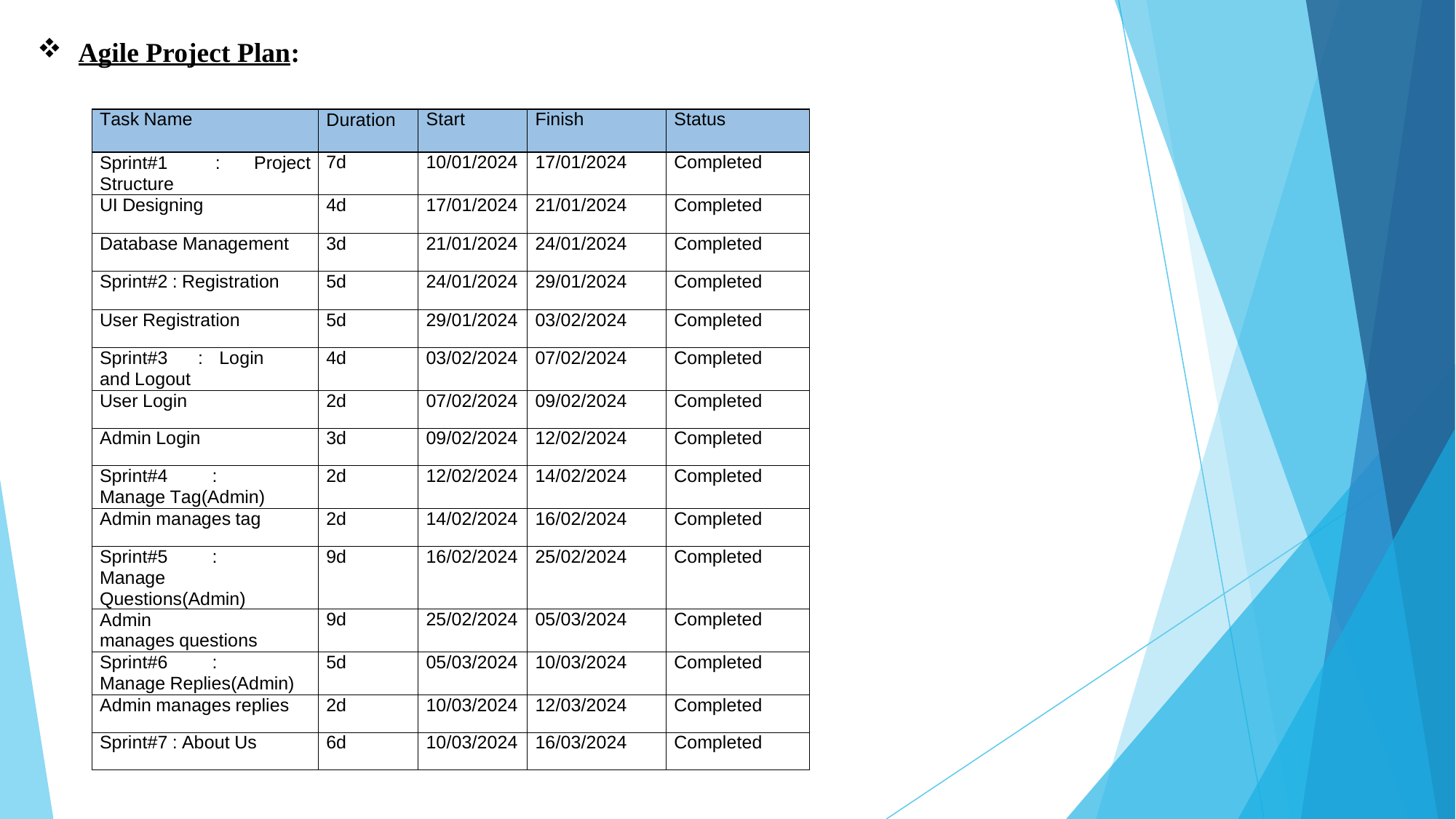

Agile Project Plan:
| Task Name | Duration | Start | Finish | Status |
| --- | --- | --- | --- | --- |
| Sprint#1 : Project Structure | 7d | 10/01/2024 | 17/01/2024 | Completed |
| UI Designing | 4d | 17/01/2024 | 21/01/2024 | Completed |
| Database Management | 3d | 21/01/2024 | 24/01/2024 | Completed |
| Sprint#2 : Registration | 5d | 24/01/2024 | 29/01/2024 | Completed |
| User Registration | 5d | 29/01/2024 | 03/02/2024 | Completed |
| Sprint#3 : Login and Logout | 4d | 03/02/2024 | 07/02/2024 | Completed |
| User Login | 2d | 07/02/2024 | 09/02/2024 | Completed |
| Admin Login | 3d | 09/02/2024 | 12/02/2024 | Completed |
| Sprint#4 : Manage Tag(Admin) | 2d | 12/02/2024 | 14/02/2024 | Completed |
| Admin manages tag | 2d | 14/02/2024 | 16/02/2024 | Completed |
| Sprint#5 : Manage Questions(Admin) | 9d | 16/02/2024 | 25/02/2024 | Completed |
| Admin manages questions | 9d | 25/02/2024 | 05/03/2024 | Completed |
| Sprint#6 : Manage Replies(Admin) | 5d | 05/03/2024 | 10/03/2024 | Completed |
| Admin manages replies | 2d | 10/03/2024 | 12/03/2024 | Completed |
| Sprint#7 : About Us | 6d | 10/03/2024 | 16/03/2024 | Completed |